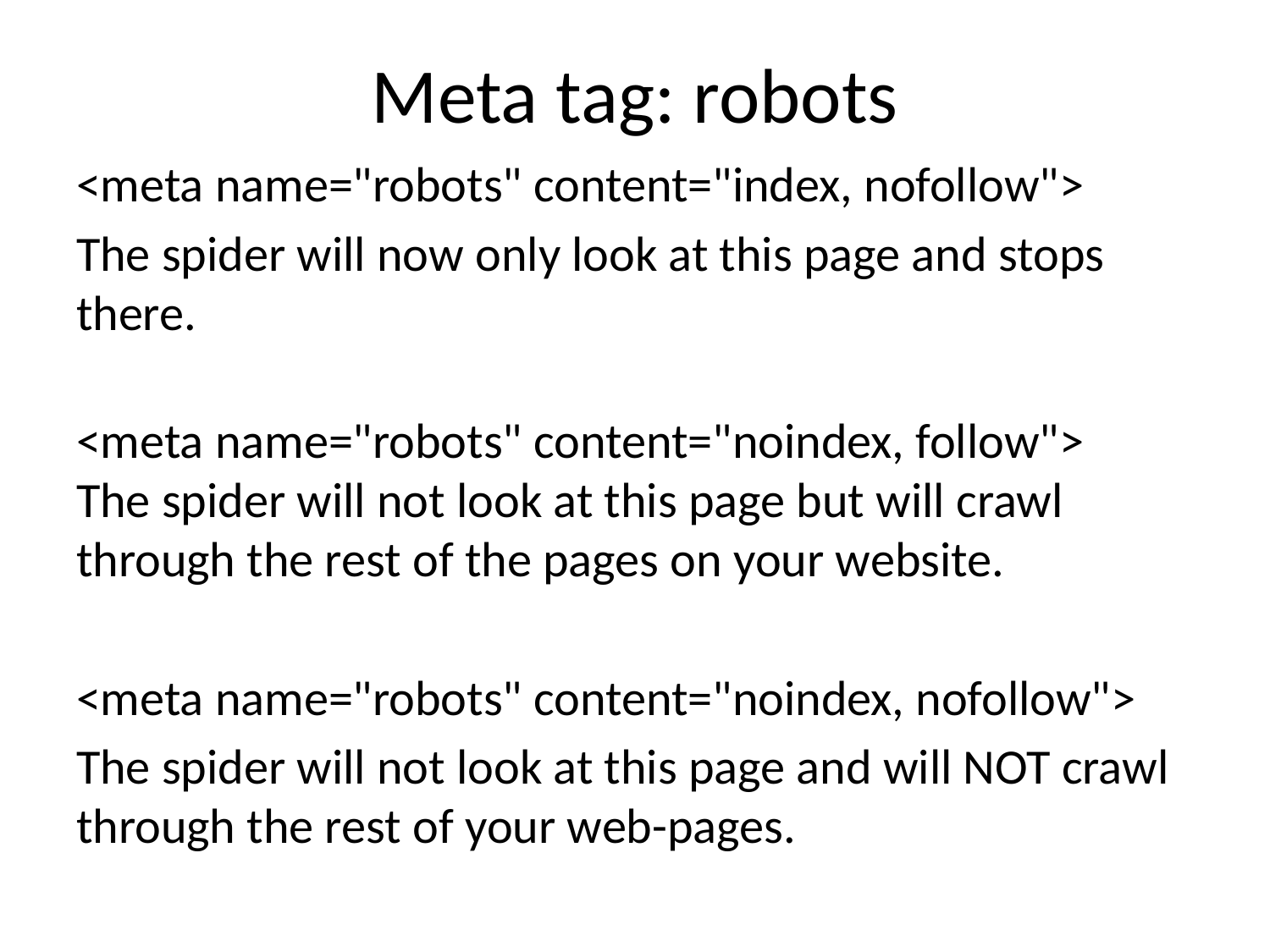

# Meta tag: robots
<meta name="robots" content="index, nofollow">
The spider will now only look at this page and stops there.
<meta name="robots" content="noindex, follow">
The spider will not look at this page but will crawl through the rest of the pages on your website.

<meta name="robots" content="noindex, nofollow">
The spider will not look at this page and will NOT crawl through the rest of your web-pages.